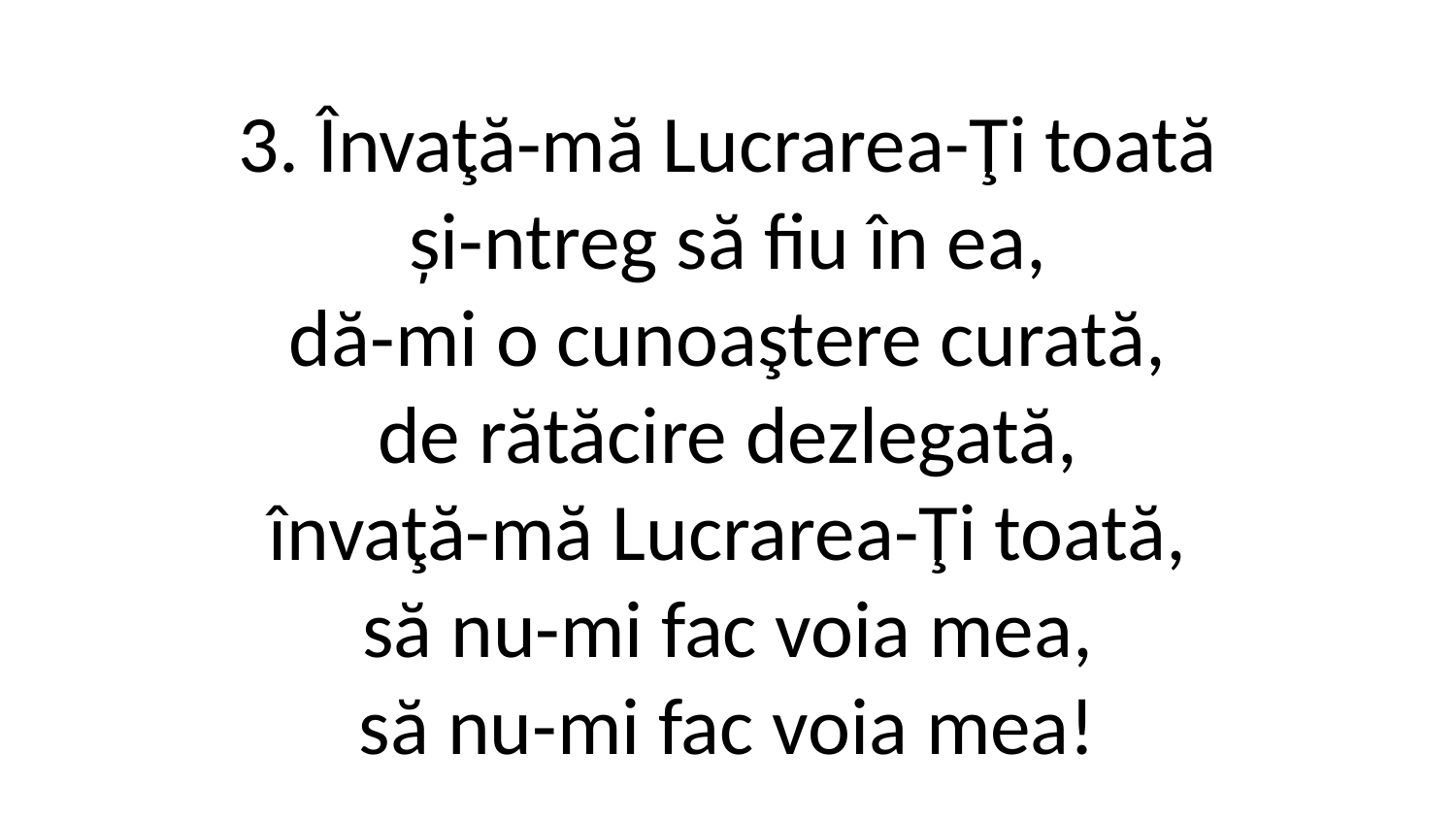

3. Învaţă-mă Lucrarea-Ţi toată
și-ntreg să fiu în ea,
dă-mi o cunoaştere curată,
de rătăcire dezlegată,
învaţă-mă Lucrarea-Ţi toată,
să nu-mi fac voia mea,
să nu-mi fac voia mea!